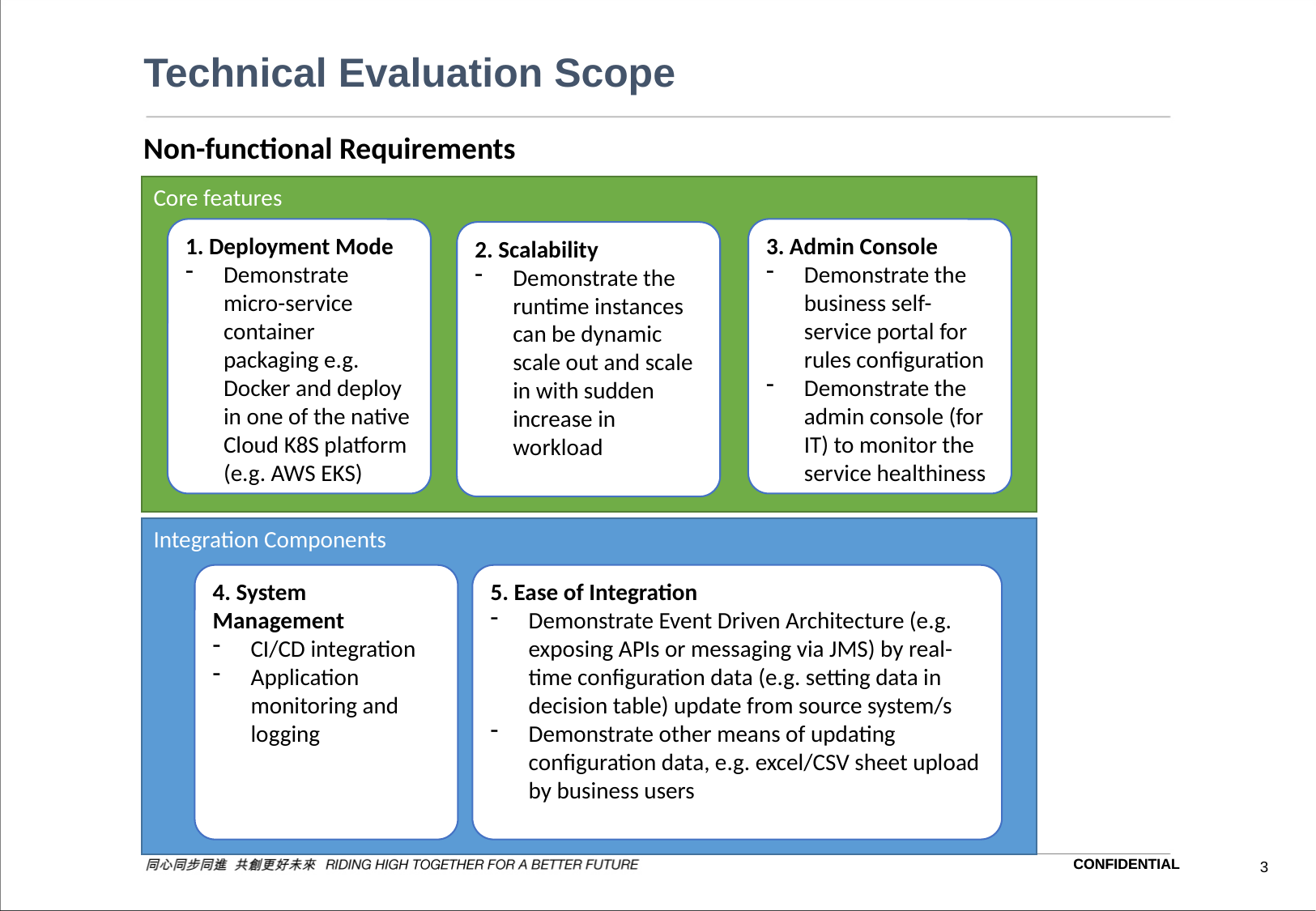

# Technical Evaluation Scope
Non-functional Requirements
Core features
1. Deployment Mode
Demonstrate micro-service container packaging e.g. Docker and deploy in one of the native Cloud K8S platform (e.g. AWS EKS)

3. Admin Console
Demonstrate the business self-service portal for rules configuration
Demonstrate the admin console (for IT) to monitor the service healthiness
2. Scalability
Demonstrate the runtime instances can be dynamic scale out and scale in with sudden increase in workload

Integration Components
4. System Management
CI/CD integration
Application monitoring and logging

5. Ease of Integration
Demonstrate Event Driven Architecture (e.g. exposing APIs or messaging via JMS) by real-time configuration data (e.g. setting data in decision table) update from source system/s
Demonstrate other means of updating configuration data, e.g. excel/CSV sheet upload by business users

CONFIDENTIAL
CONFIDENTIAL